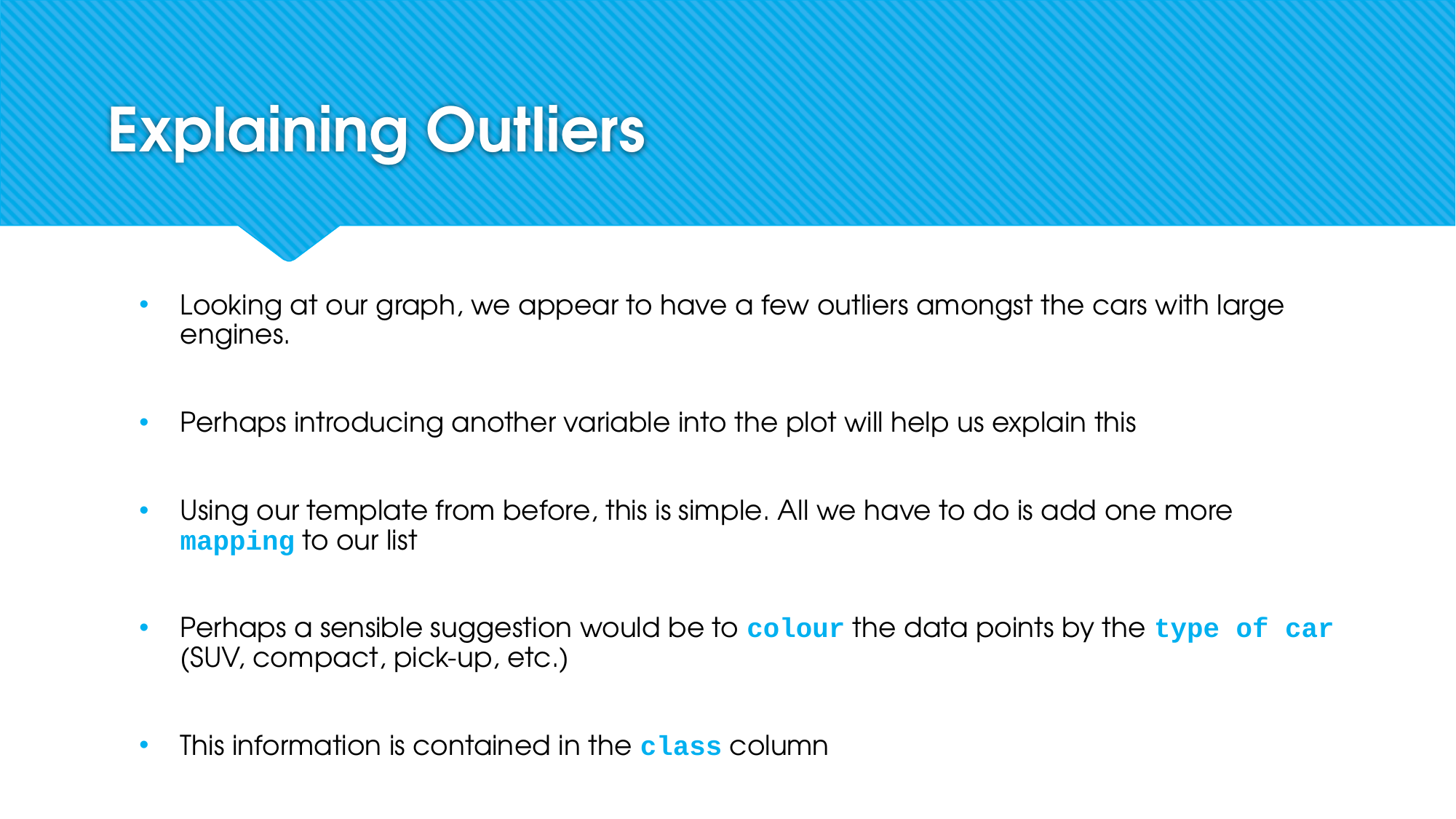

# Explaining Outliers
Looking at our graph, we appear to have a few outliers amongst the cars with large engines.

Perhaps introducing another variable into the plot will help us explain this

Using our template from before, this is simple. All we have to do is add one more mapping to our list

Perhaps a sensible suggestion would be to colour the data points by the type of car (SUV, compact, pick-up, etc.)

This information is contained in the class column